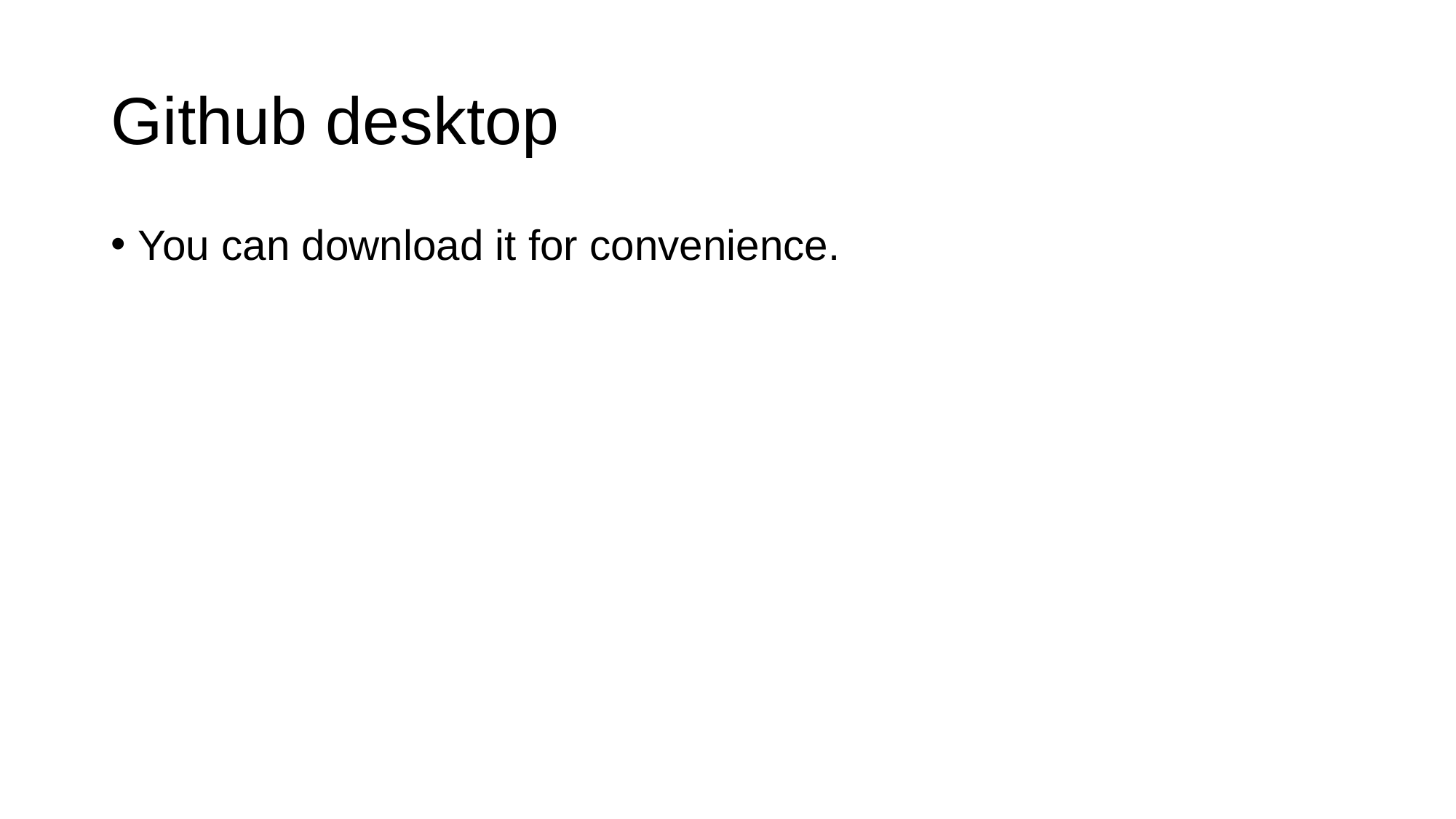

# Github desktop
You can download it for convenience.